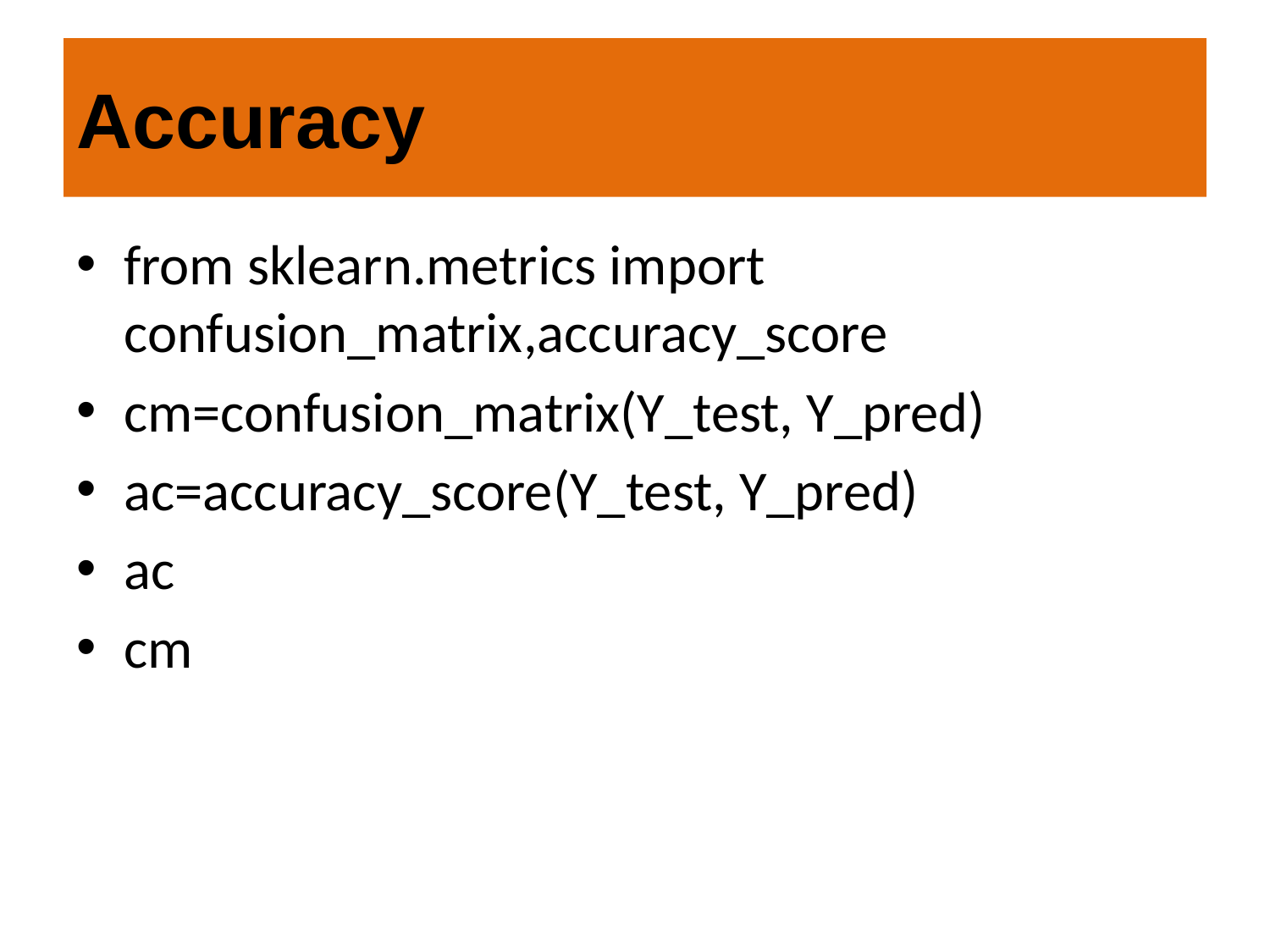

# Accuracy
from sklearn.metrics import confusion_matrix,accuracy_score
cm=confusion_matrix(Y_test, Y_pred)
ac=accuracy_score(Y_test, Y_pred)
ac
cm